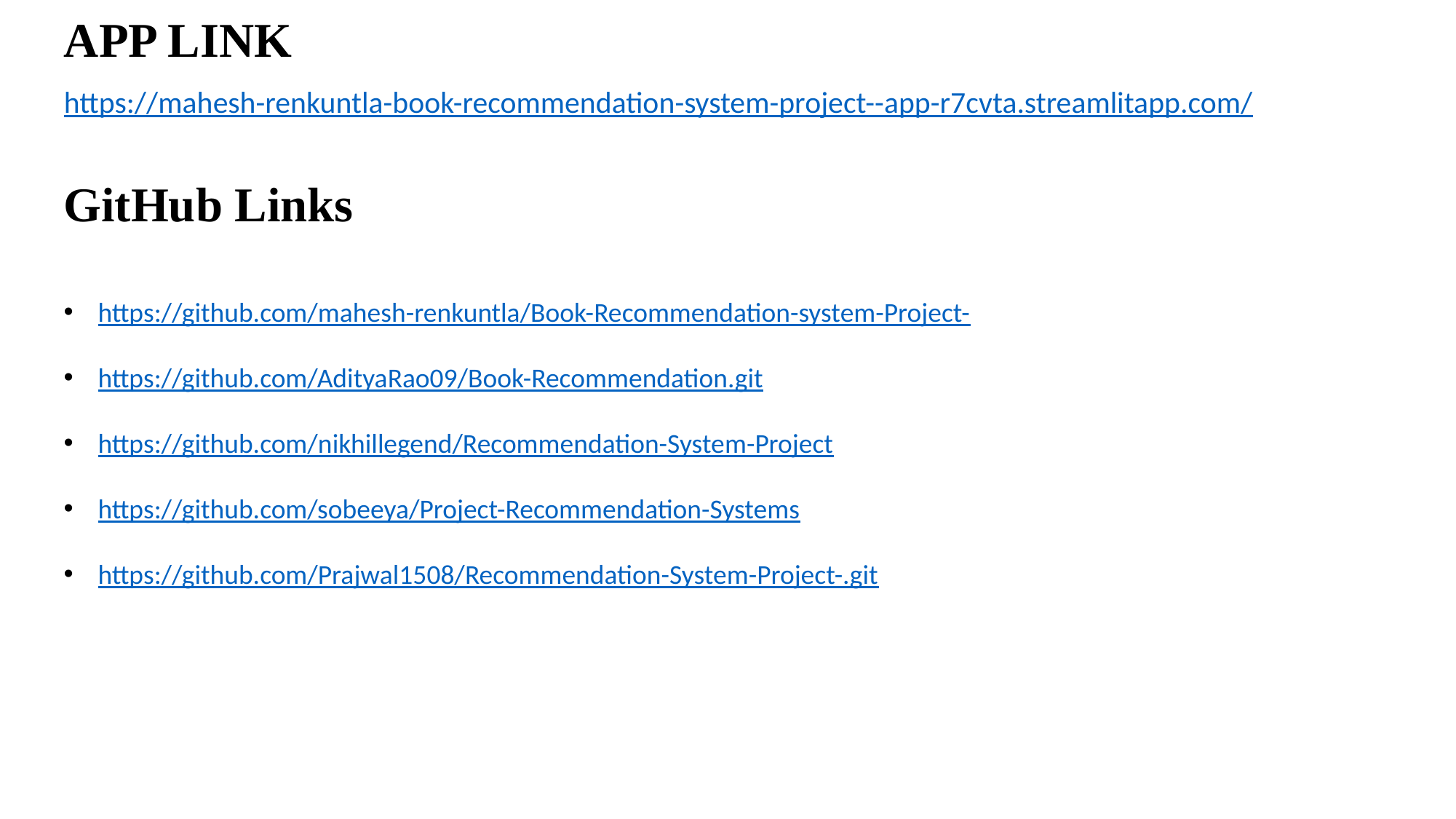

# APP LINK
https://mahesh-renkuntla-book-recommendation-system-project--app-r7cvta.streamlitapp.com/
GitHub Links
https://github.com/mahesh-renkuntla/Book-Recommendation-system-Project-

https://github.com/AdityaRao09/Book-Recommendation.git

https://github.com/nikhillegend/Recommendation-System-Project

https://github.com/sobeeya/Project-Recommendation-Systems

https://github.com/Prajwal1508/Recommendation-System-Project-.git